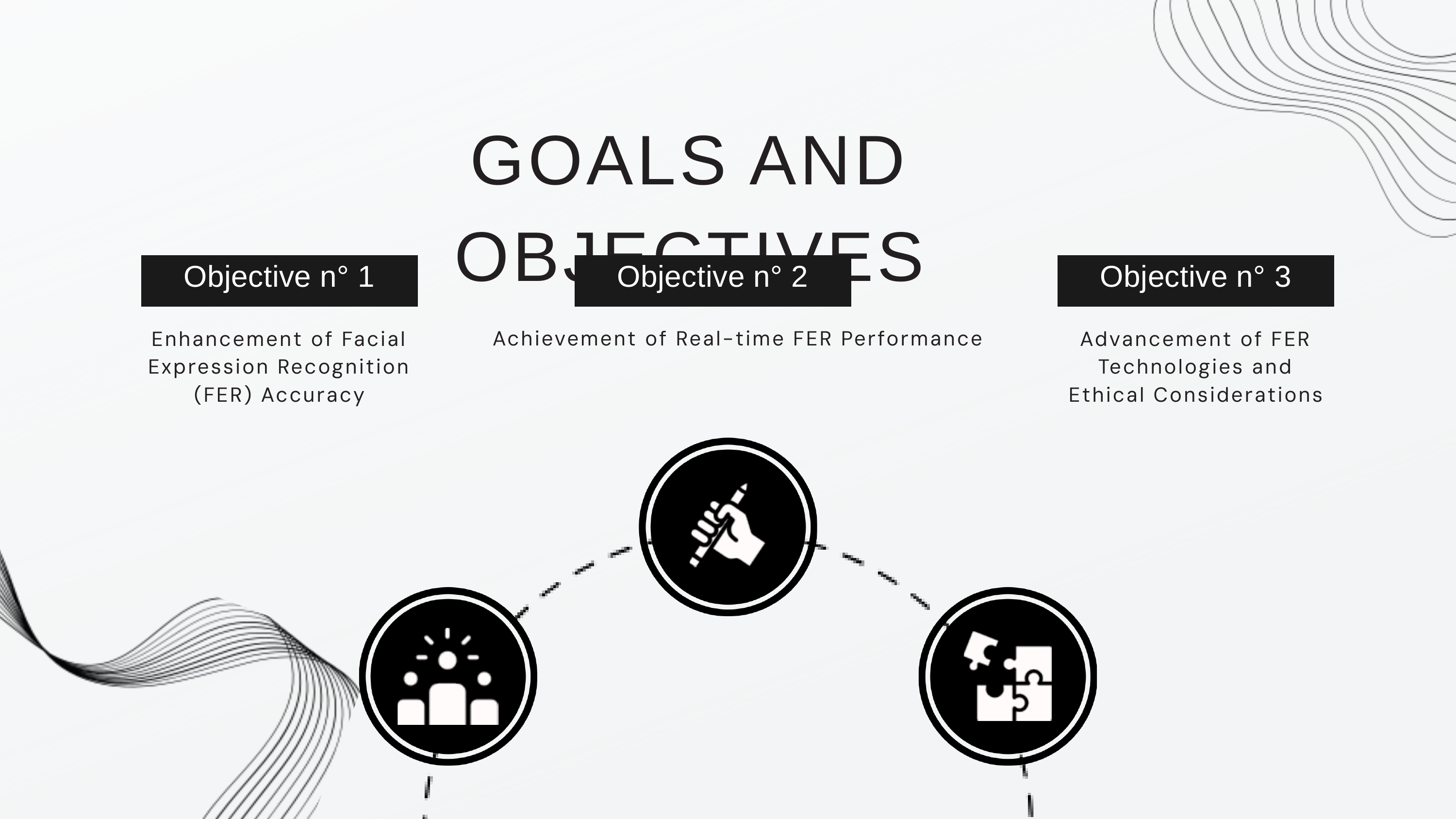

GOALS AND OBJECTIVES

Objective n° 1

Objective n° 2

Objective n° 3
Achievement of Real-time FER Performance
Enhancement of Facial Expression Recognition (FER) Accuracy
Advancement of FER Technologies and Ethical Considerations